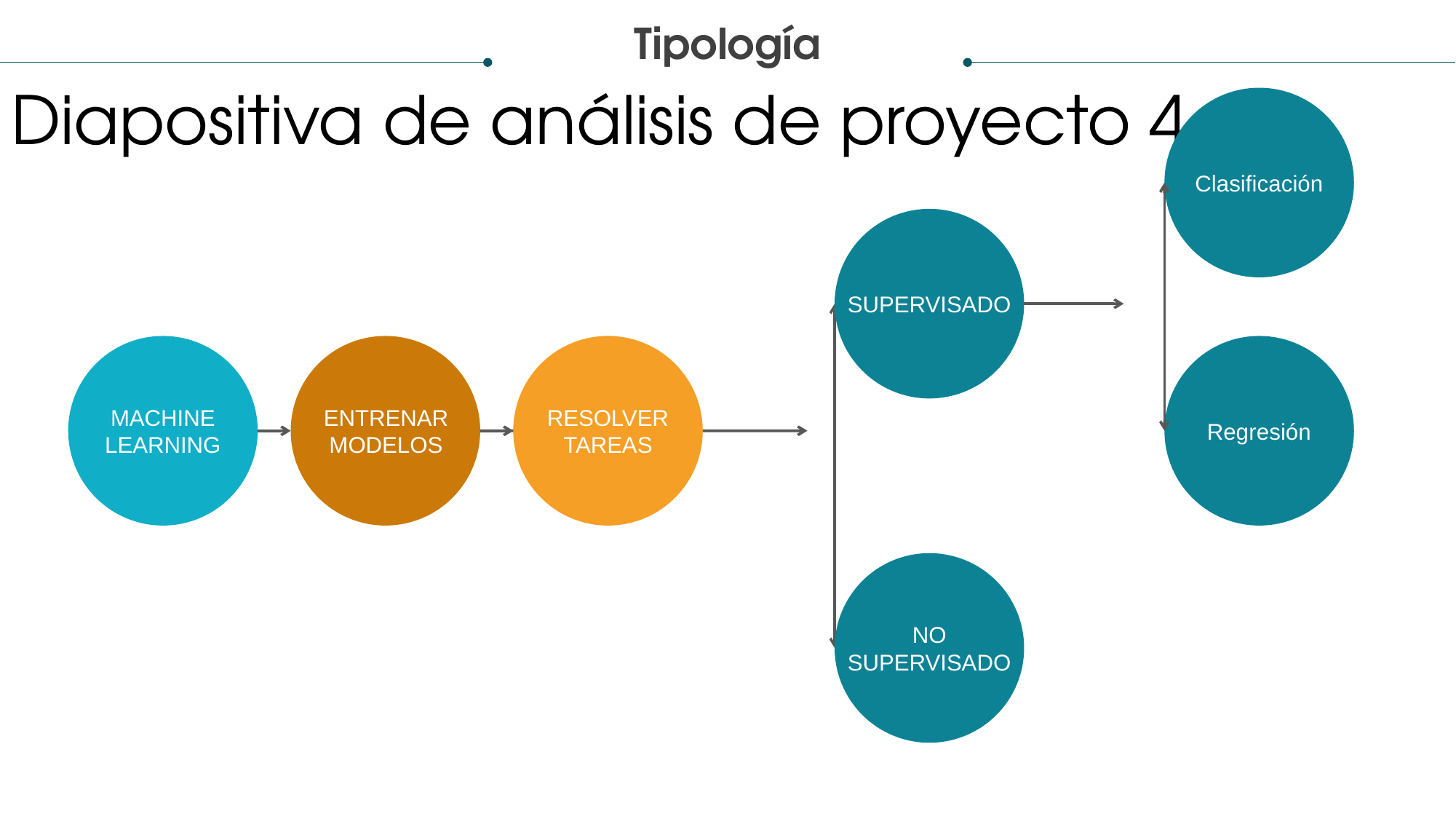

Tipología
Diapositiva de análisis de proyecto 4

Clasificación

SUPERVISADO

RESOLVER TAREAS
MACHINE LEARNING
ENTRENAR MODELOS
Regresión

NO SUPERVISADO